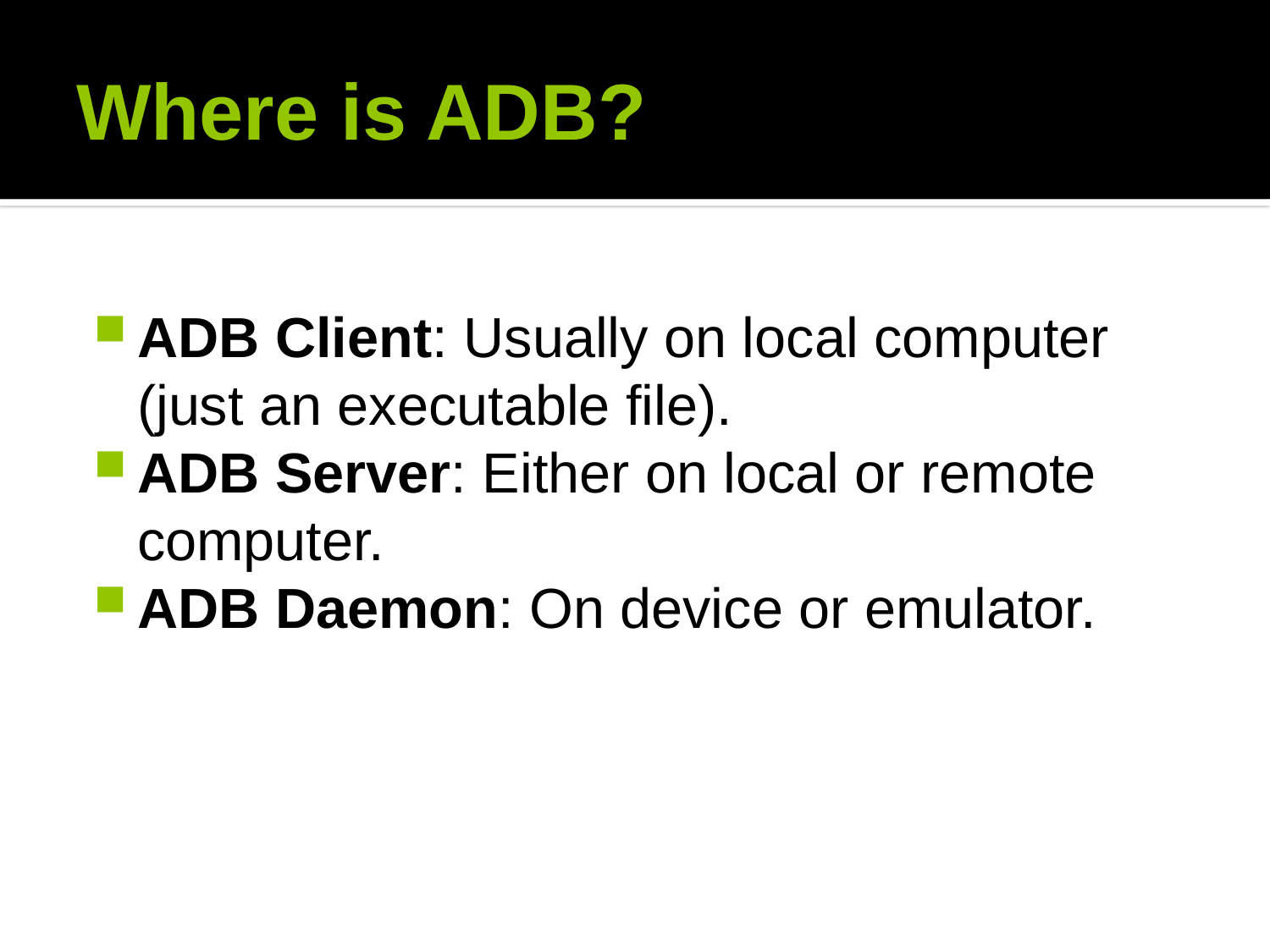

# Where is ADB?
ADB Client: Usually on local computer (just an executable file).
ADB Server: Either on local or remote computer.
ADB Daemon: On device or emulator.